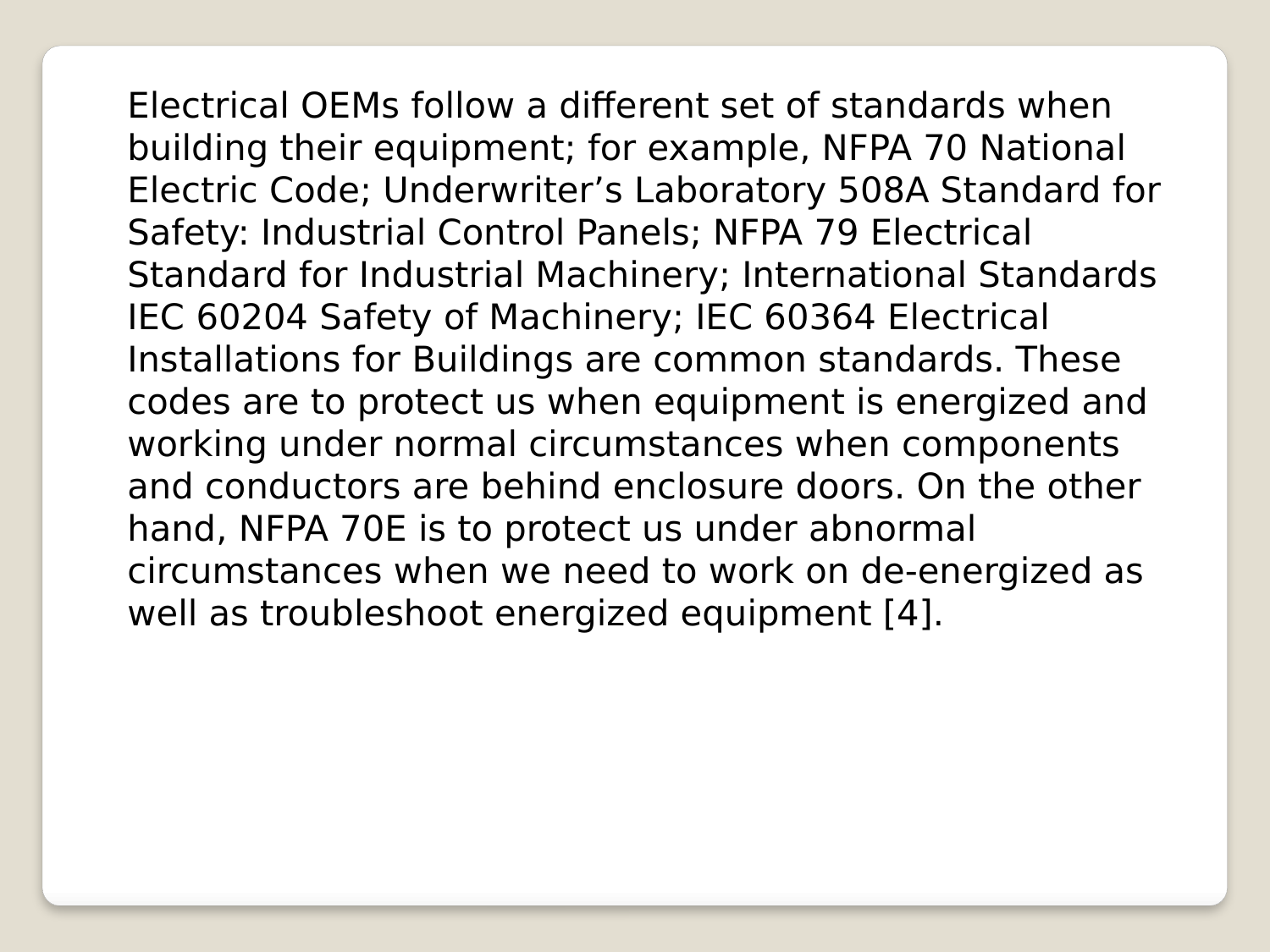

Electrical OEMs follow a different set of standards when building their equipment; for example, NFPA 70 National Electric Code; Underwriter’s Laboratory 508A Standard for Safety: Industrial Control Panels; NFPA 79 Electrical Standard for Industrial Machinery; International Standards IEC 60204 Safety of Machinery; IEC 60364 Electrical Installations for Buildings are common standards. These codes are to protect us when equipment is energized and working under normal circumstances when components and conductors are behind enclosure doors. On the other hand, NFPA 70E is to protect us under abnormal circumstances when we need to work on de-energized as well as troubleshoot energized equipment [4].